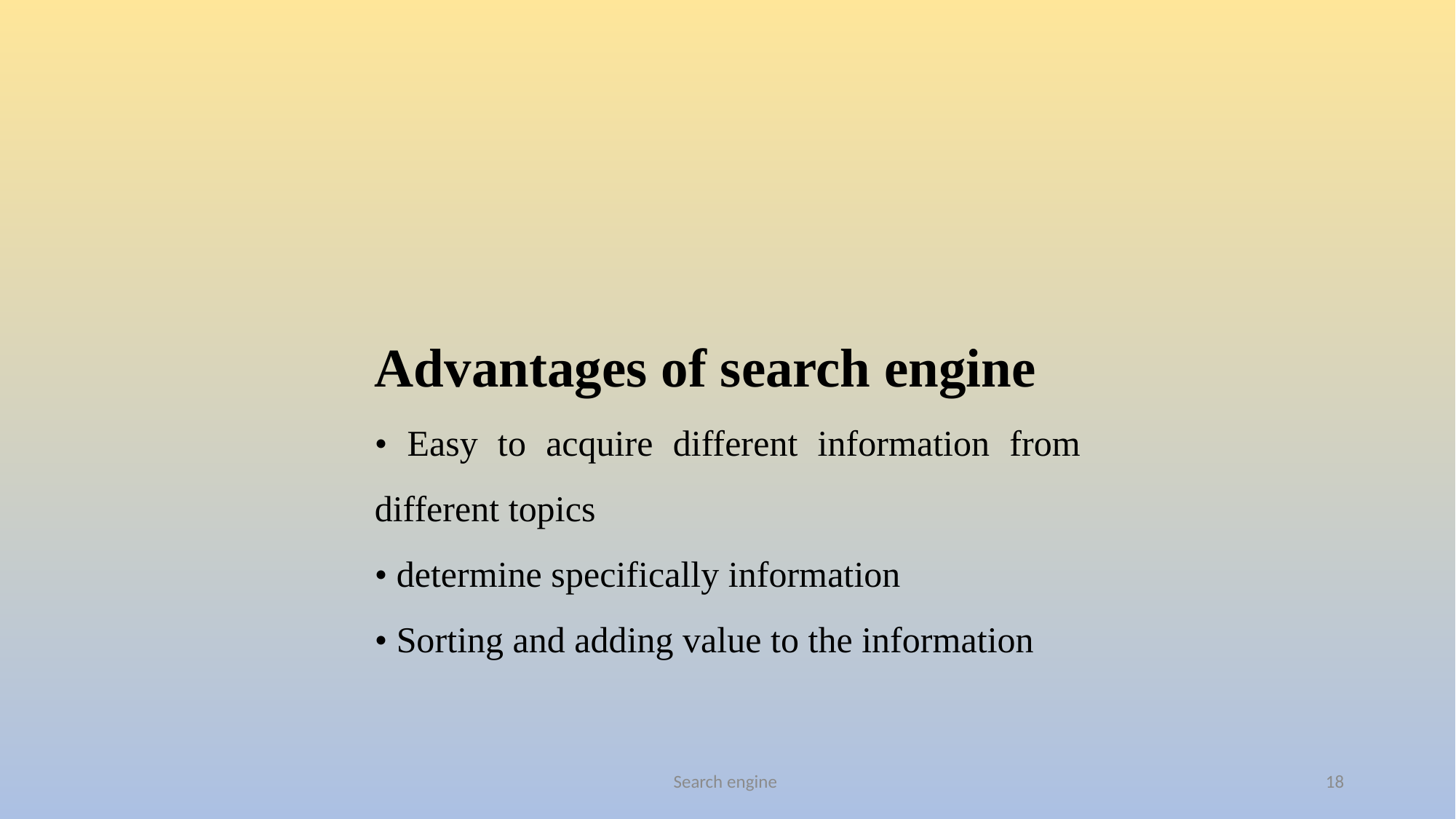

Advantages of search engine
• Easy to acquire different information from different topics
• determine specifically information
• Sorting and adding value to the information
Search engine
18